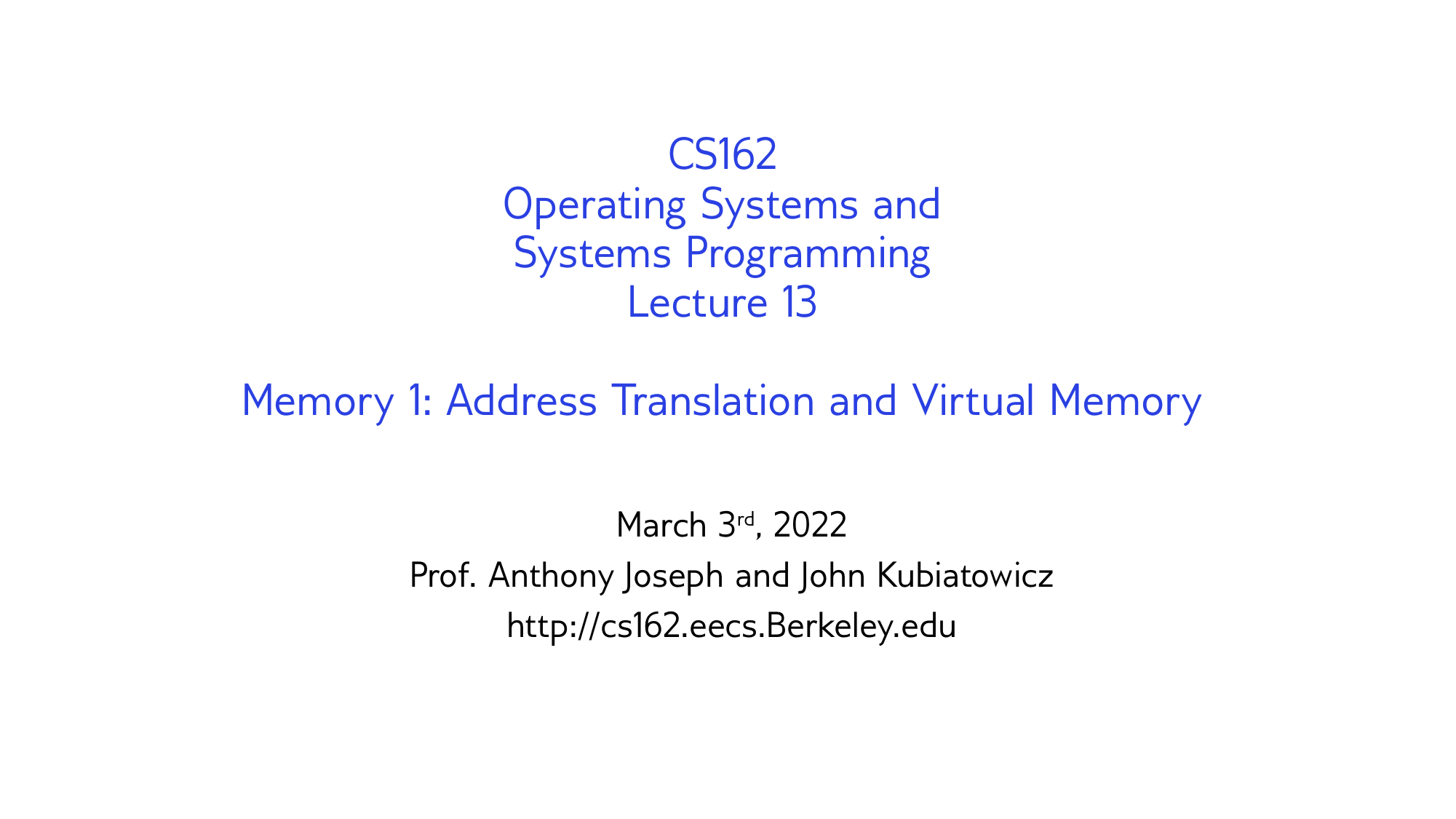

# CS162 Operating Systems and Systems Programming Lecture 13 Memory 1: Address Translation and Virtual Memory
March 3rd, 2022
Prof. Anthony Joseph and John Kubiatowicz
http://cs162.eecs.Berkeley.edu